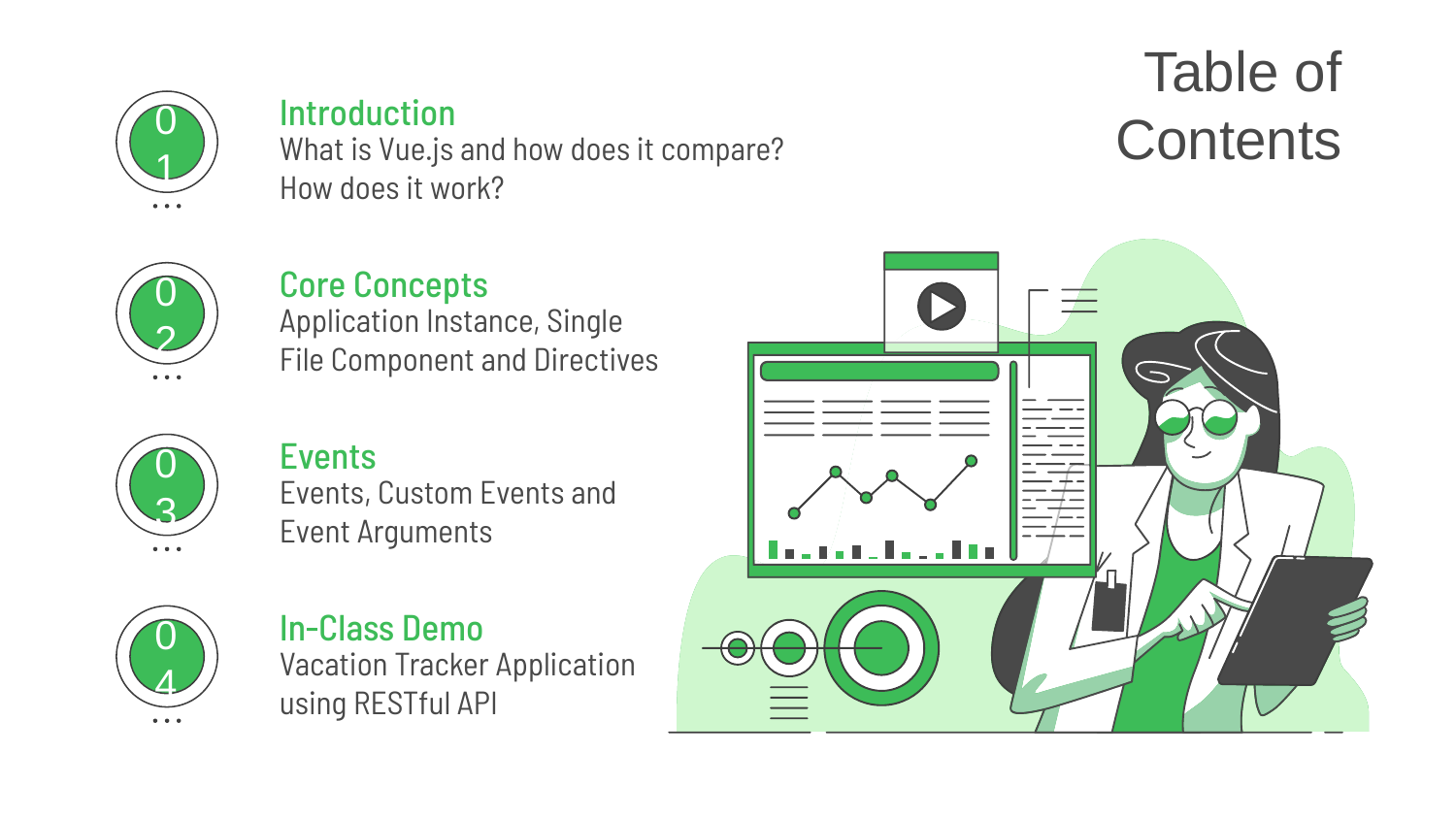

# Table of Contents
Introduction

What is Vue.js and how does it compare?
How does it work?

01

Core Concepts

Application Instance, Single File Component and Directives
02
Events

Events, Custom Events and Event Arguments
03
In-Class Demo

Vacation Tracker Application using RESTful API
04